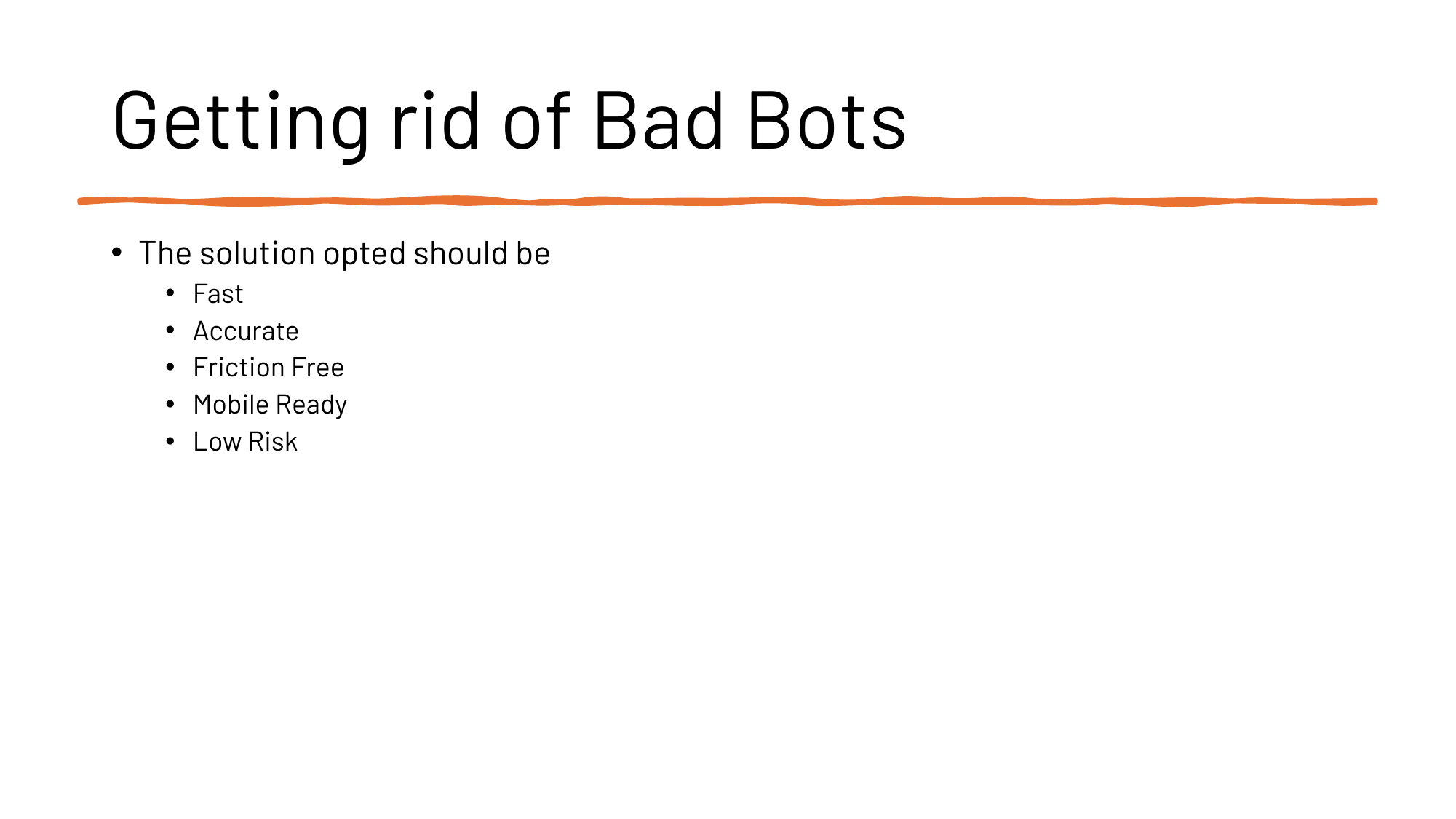

# Getting rid of Bad Bots

The solution opted should be
Fast
Accurate
Friction Free
Mobile Ready
Low Risk